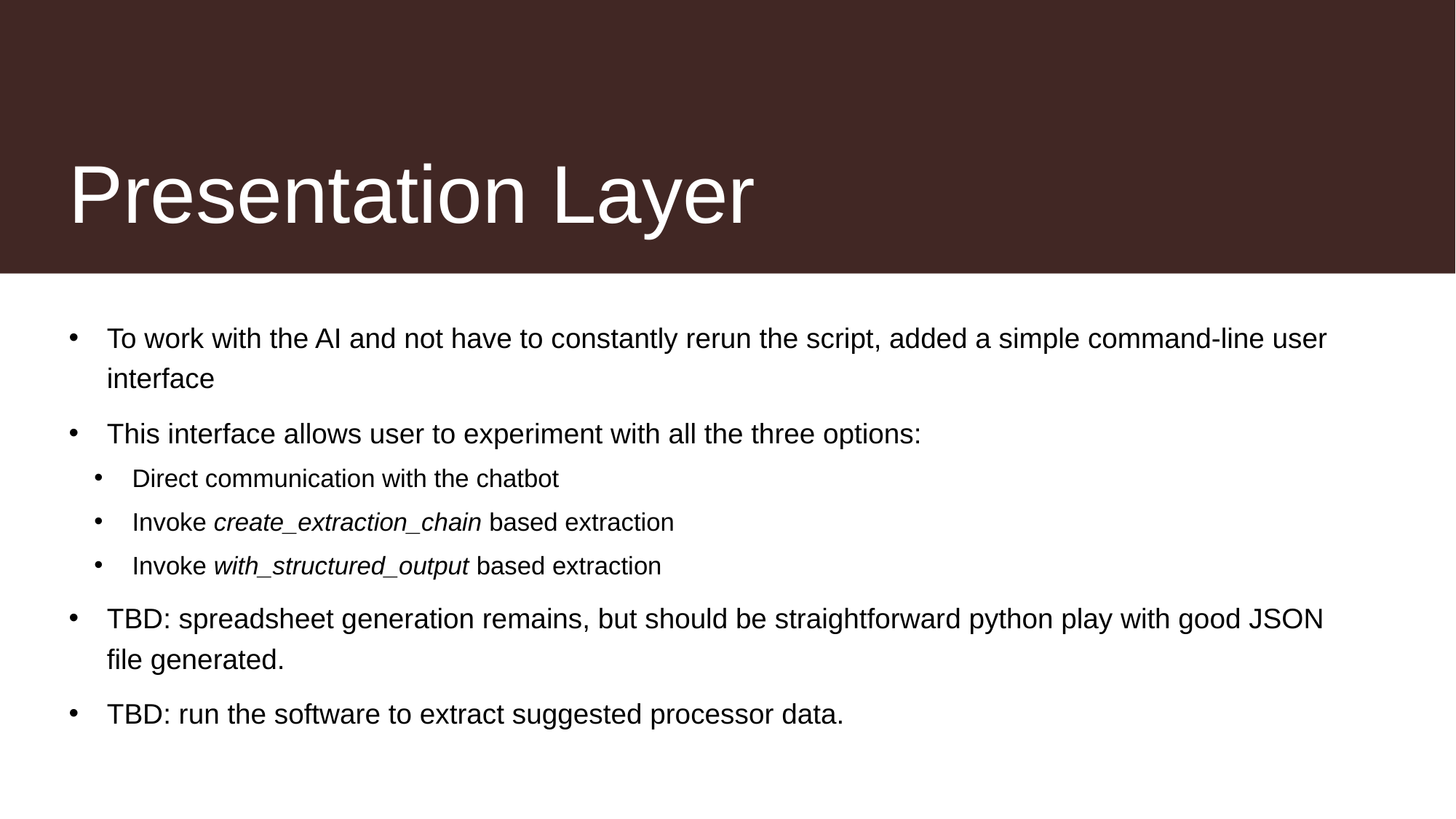

# Presentation Layer
To work with the AI and not have to constantly rerun the script, added a simple command-line user interface
This interface allows user to experiment with all the three options:
Direct communication with the chatbot
Invoke create_extraction_chain based extraction
Invoke with_structured_output based extraction
TBD: spreadsheet generation remains, but should be straightforward python play with good JSON file generated.
TBD: run the software to extract suggested processor data.